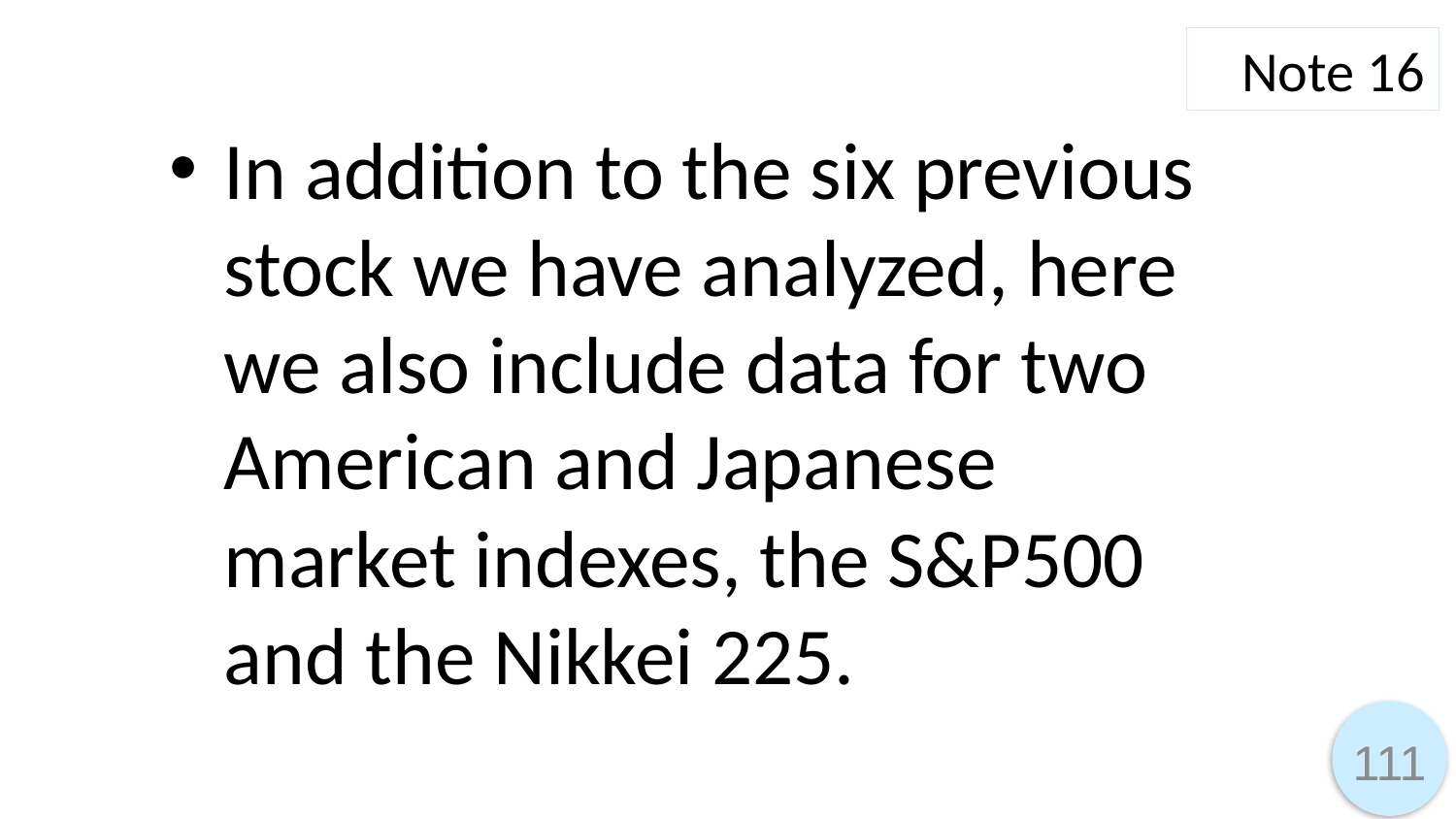

Note 16
In addition to the six previous stock we have analyzed, here we also include data for two American and Japanese market indexes, the S&P500 and the Nikkei 225.
111